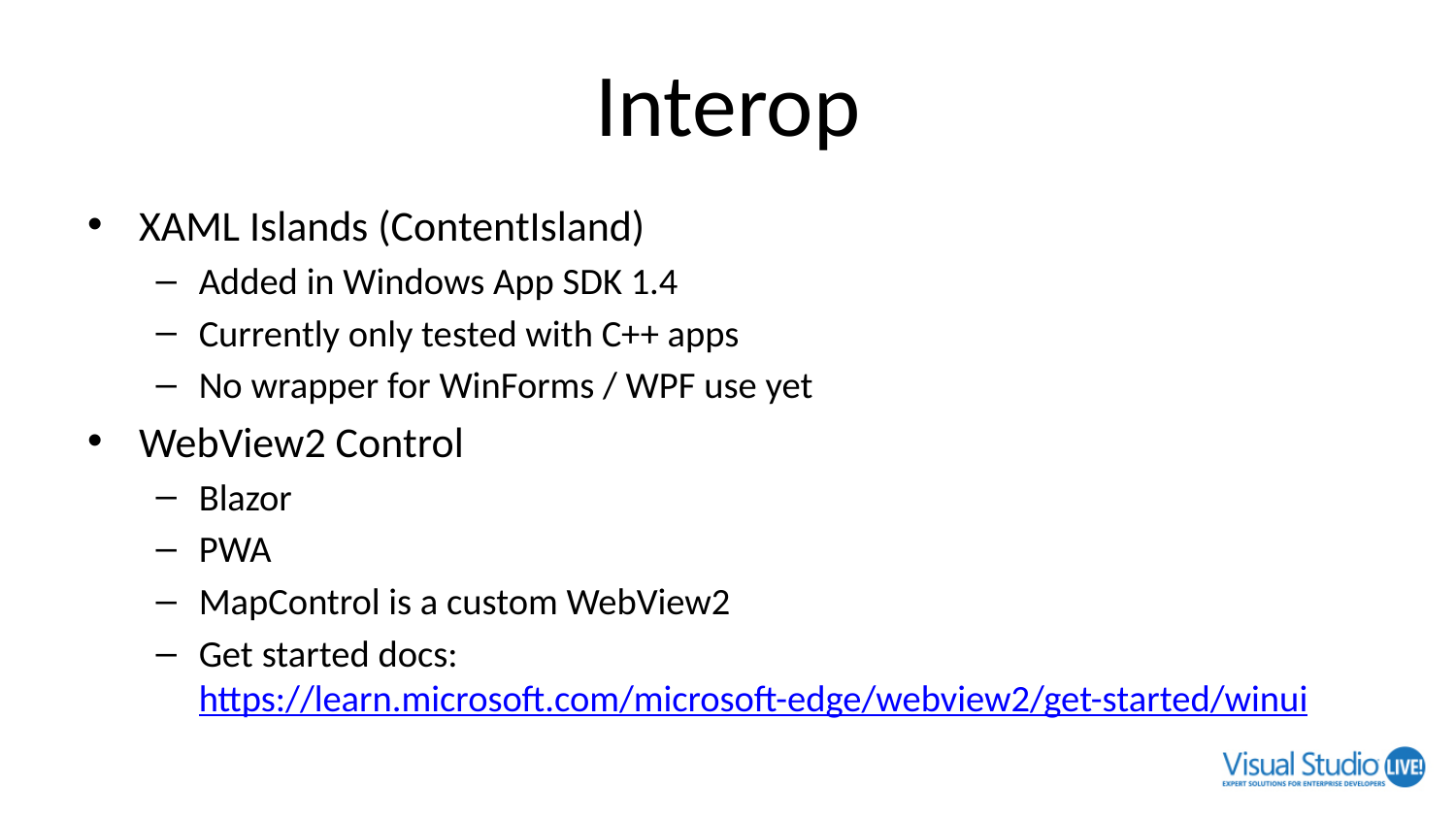

# Interop
XAML Islands (ContentIsland)
Added in Windows App SDK 1.4
Currently only tested with C++ apps
No wrapper for WinForms / WPF use yet
WebView2 Control
Blazor
PWA
MapControl is a custom WebView2
Get started docs: https://learn.microsoft.com/microsoft-edge/webview2/get-started/winui